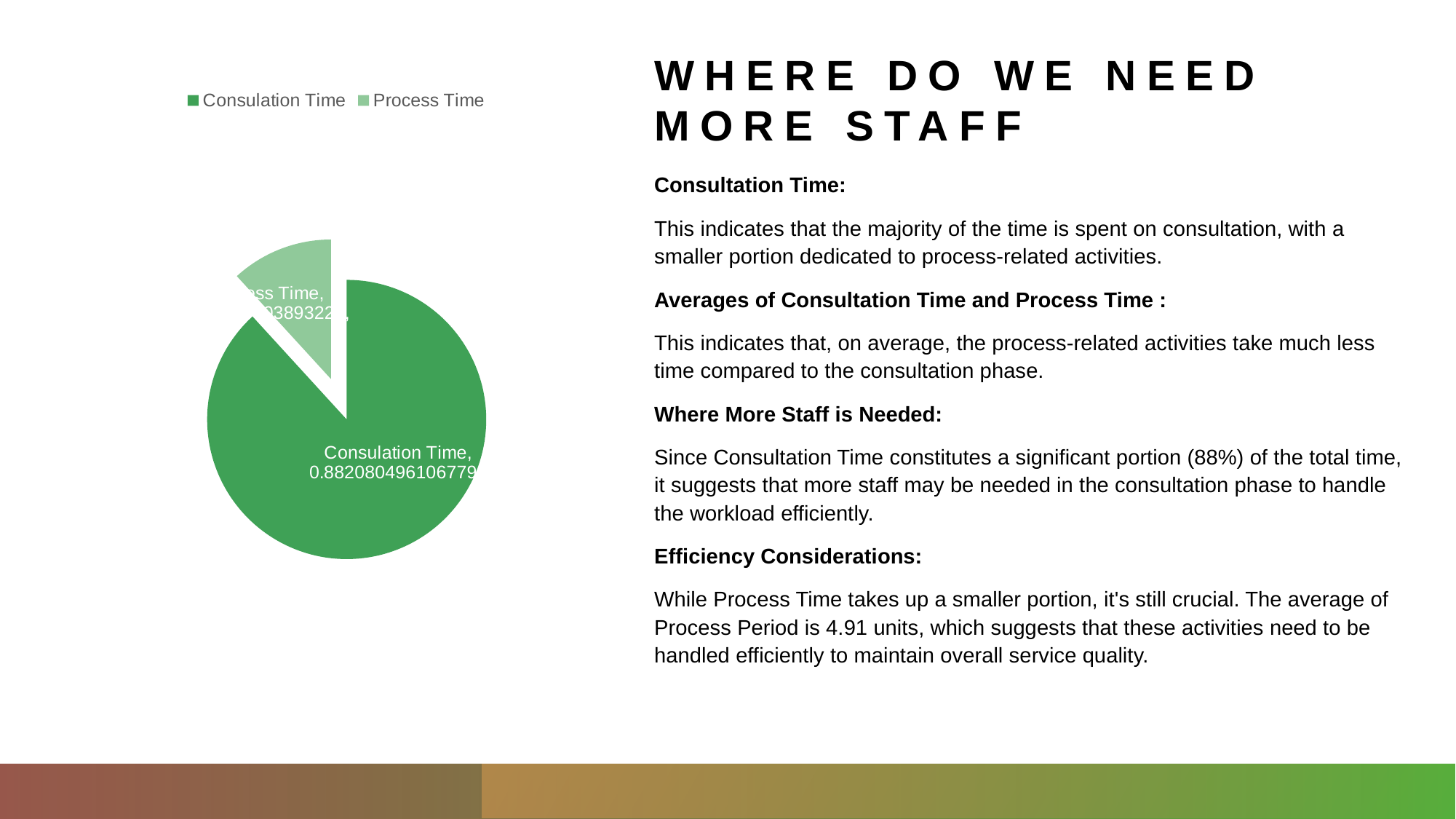

# Where do we need More staff

### Chart

| Category | Values |
|---|---|
| Consulation Time | 0.882080496106779 |
| Process Time | 0.11791950389322102 |
Consultation Time:
This indicates that the majority of the time is spent on consultation, with a smaller portion dedicated to process-related activities.
Averages of Consultation Time and Process Time :
This indicates that, on average, the process-related activities take much less time compared to the consultation phase.
Where More Staff is Needed:
Since Consultation Time constitutes a significant portion (88%) of the total time, it suggests that more staff may be needed in the consultation phase to handle the workload efficiently.
Efficiency Considerations:
While Process Time takes up a smaller portion, it's still crucial. The average of Process Period is 4.91 units, which suggests that these activities need to be handled efficiently to maintain overall service quality.